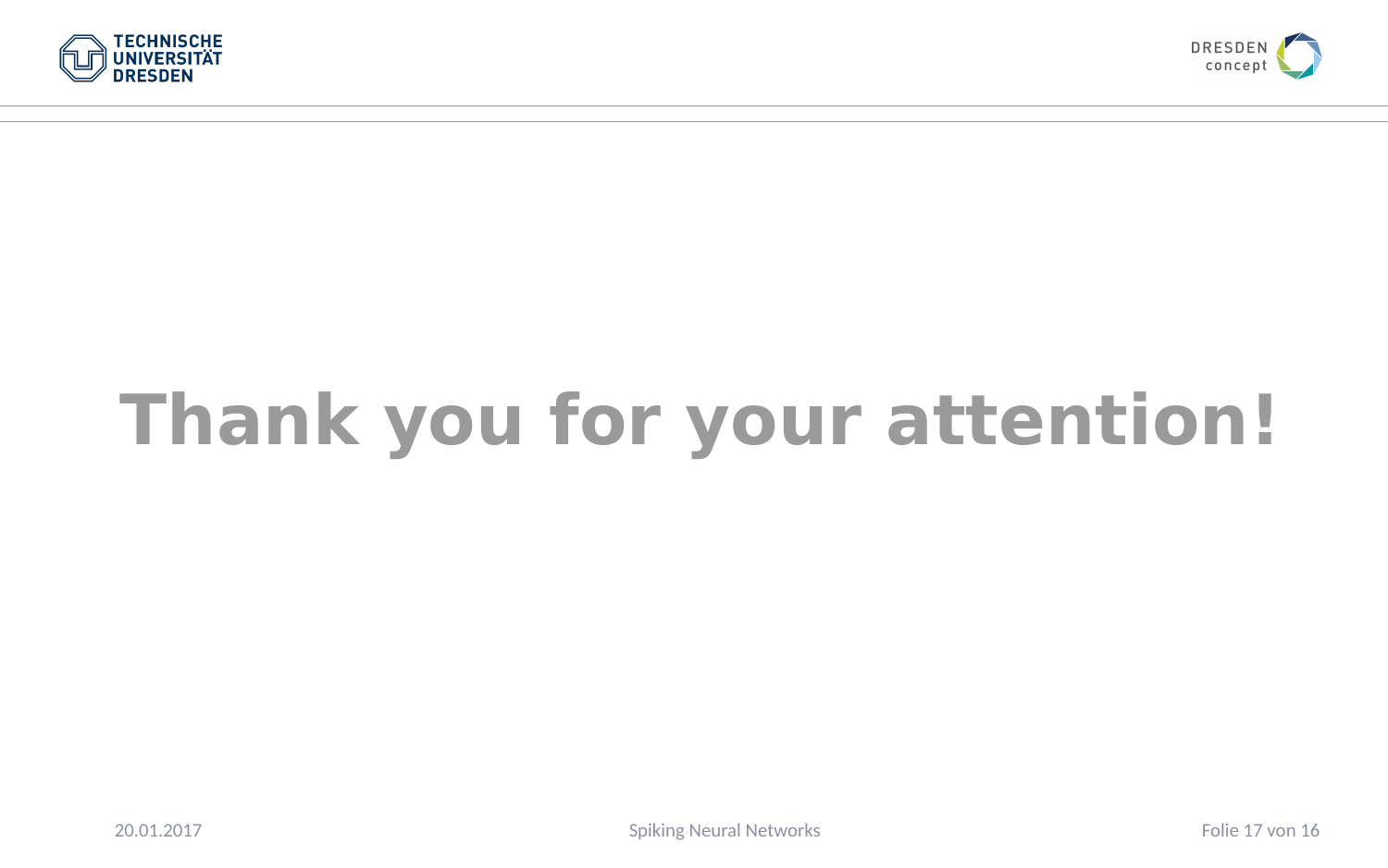

Thank you for your attention!
20.01.2017
Folie 17 von 16
Spiking Neural Networks